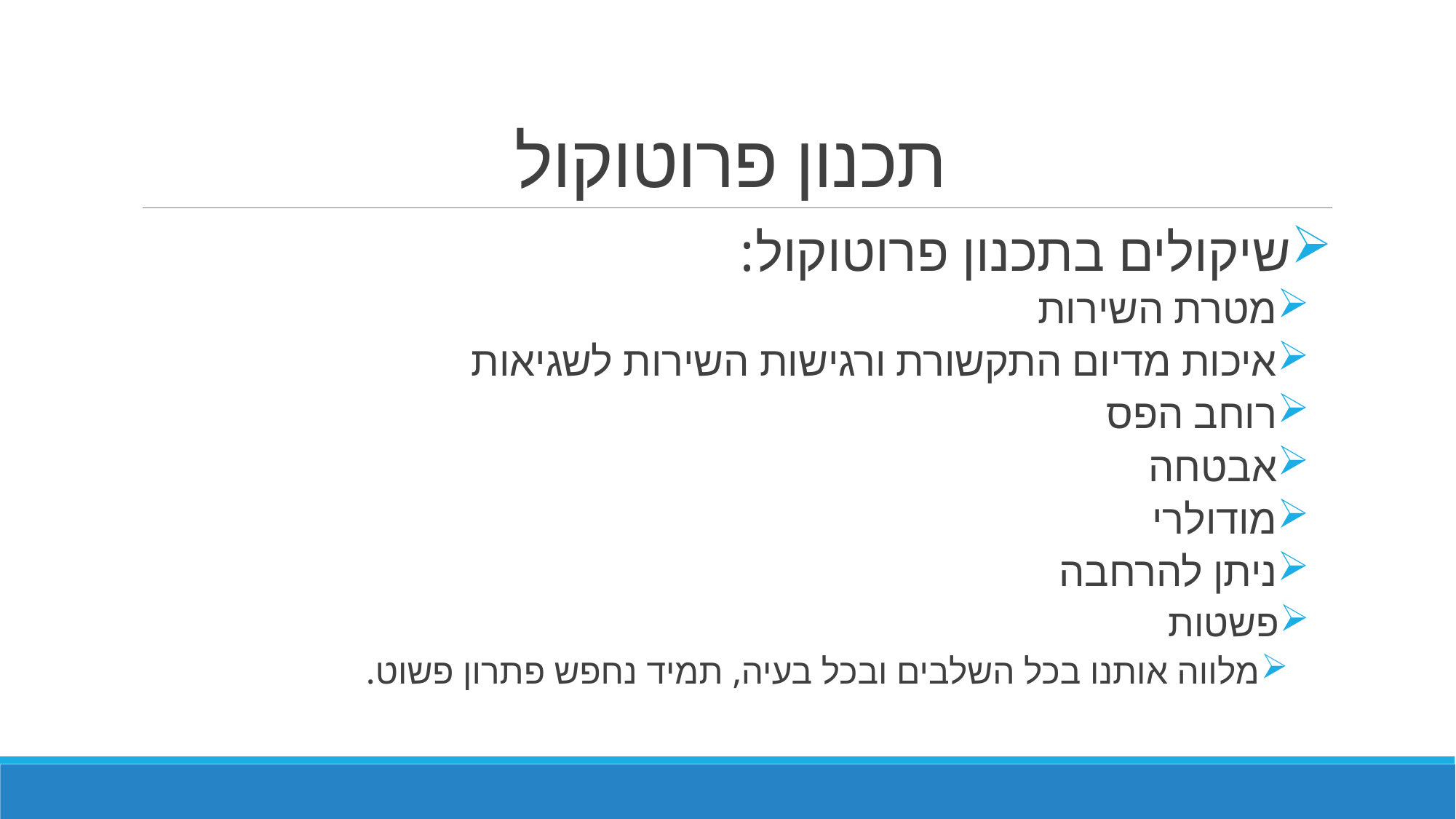

# תכנון פרוטוקול
שיקולים בתכנון פרוטוקול:
מטרת השירות
איכות מדיום התקשורת ורגישות השירות לשגיאות
רוחב הפס
אבטחה
מודולרי
ניתן להרחבה
פשטות
מלווה אותנו בכל השלבים ובכל בעיה, תמיד נחפש פתרון פשוט.